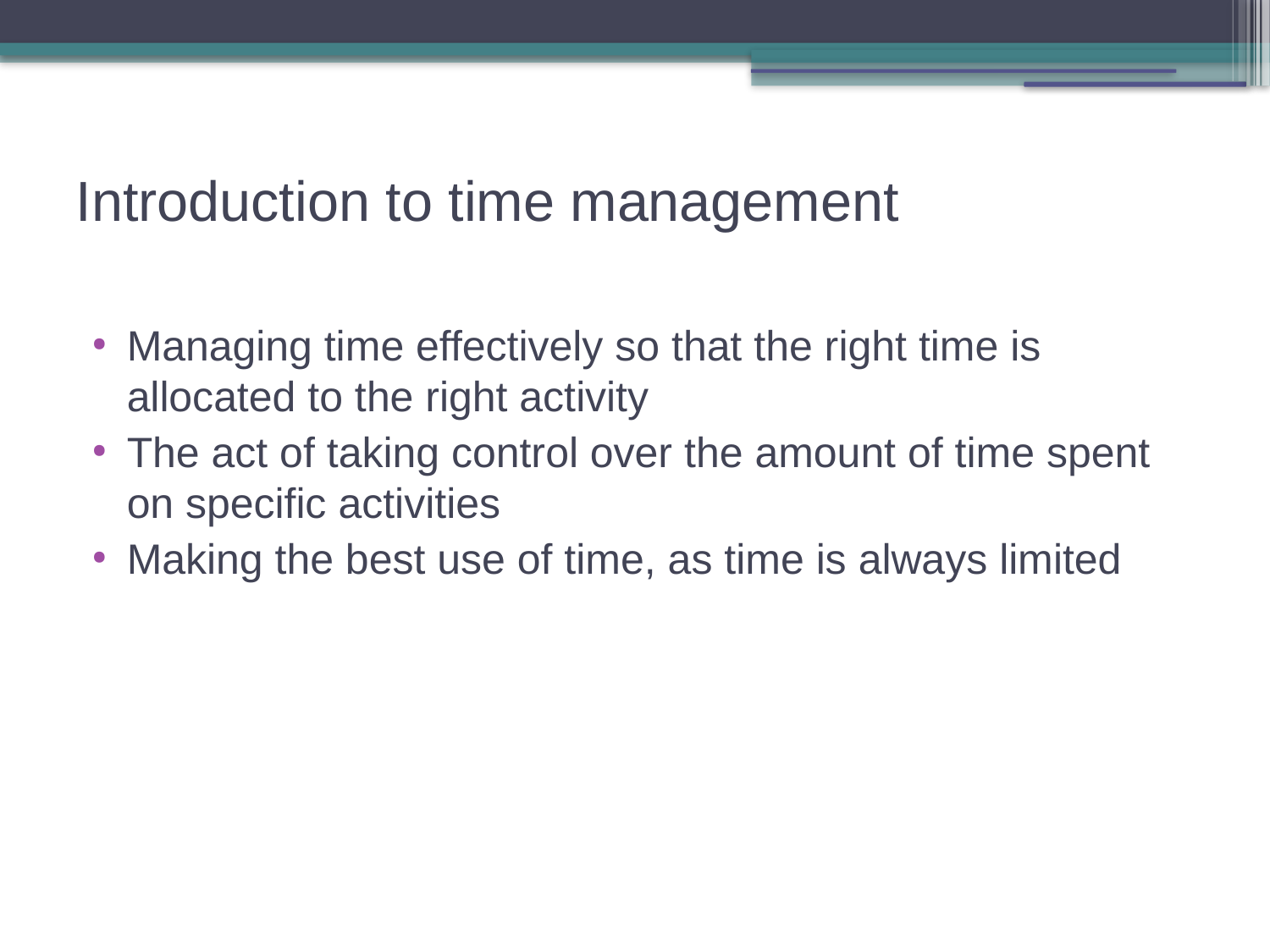

# Introduction to time management
Managing time effectively so that the right time is allocated to the right activity
The act of taking control over the amount of time spent on specific activities
Making the best use of time, as time is always limited